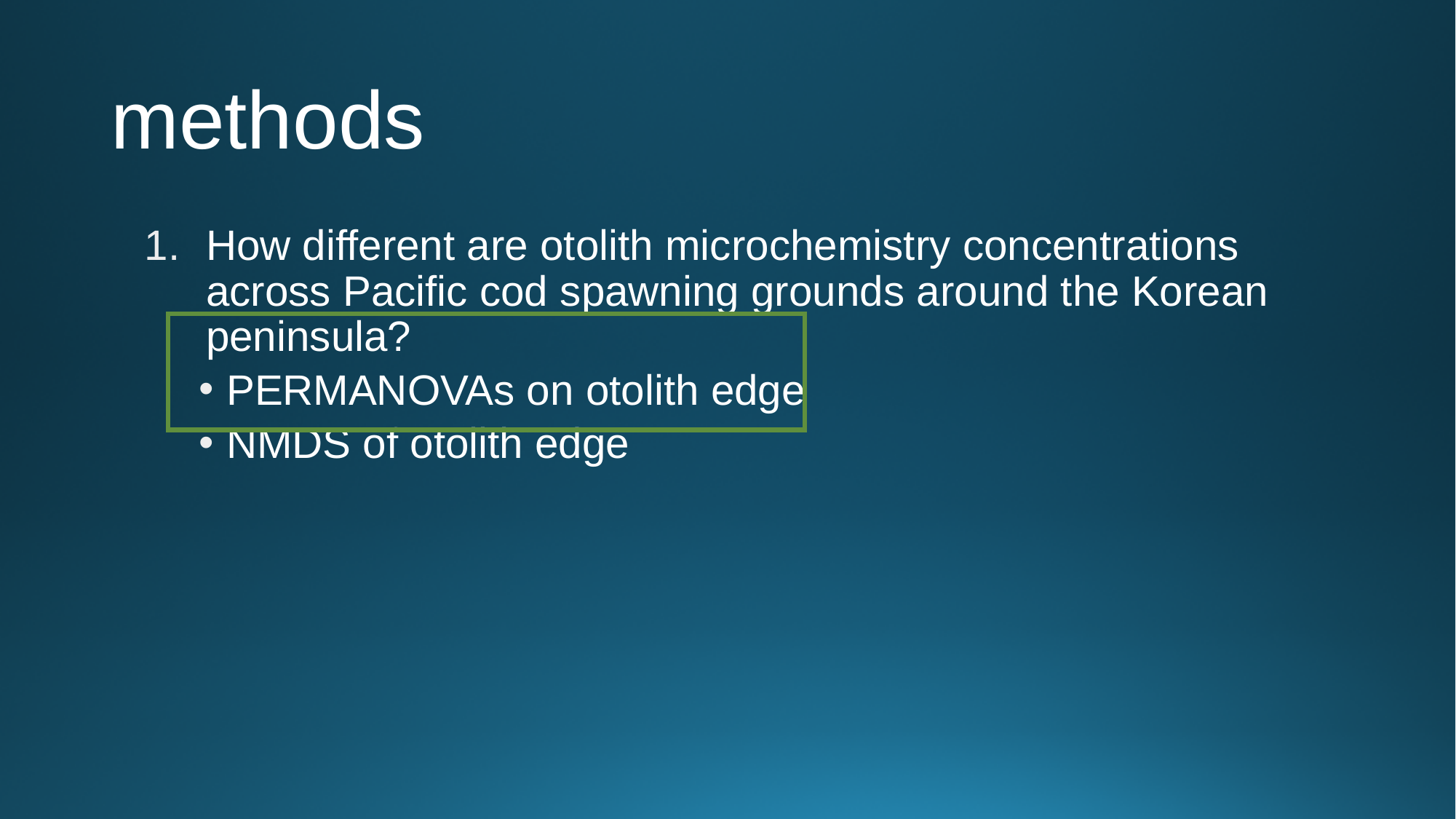

# methods
How different are otolith microchemistry concentrations across Pacific cod spawning grounds around the Korean peninsula?
PERMANOVAs on otolith edge
NMDS of otolith edge